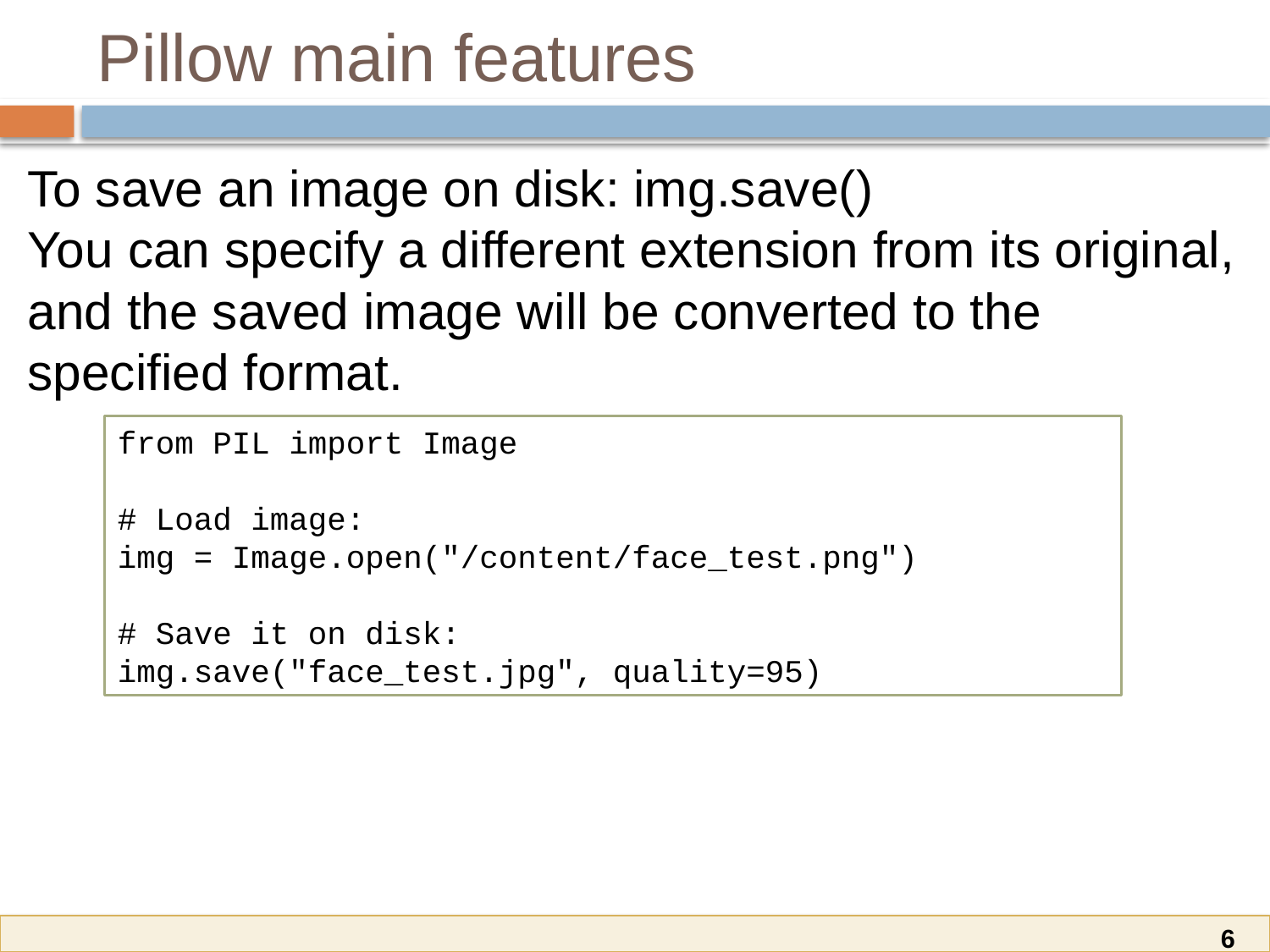

# Pillow main features
To save an image on disk: img.save()
You can specify a different extension from its original, and the saved image will be converted to the specified format.
from PIL import Image

# Load image:
img = Image.open("/content/face_test.png")

# Save it on disk:
img.save("face_test.jpg", quality=95)
6